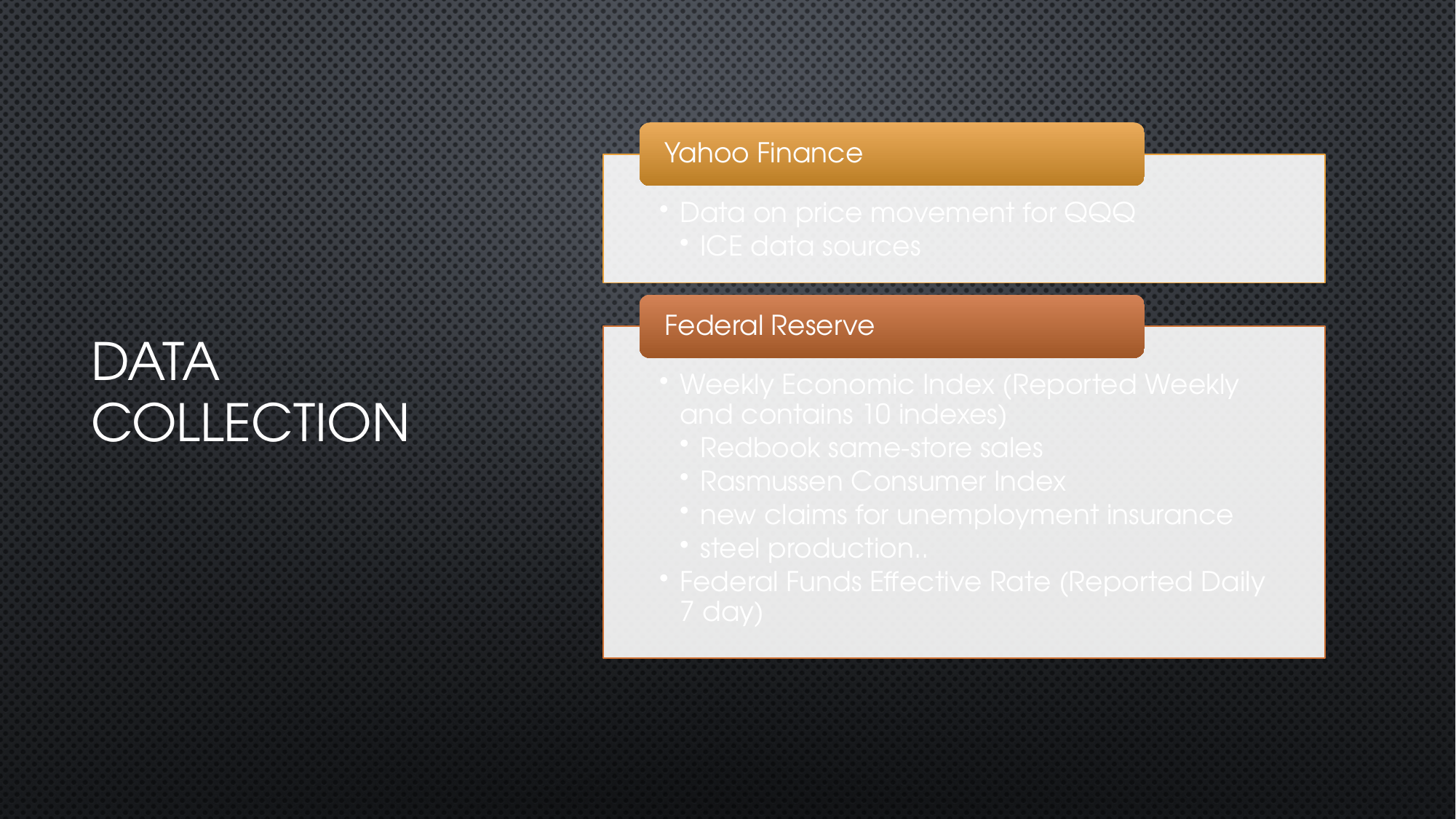

Data on price movement for QQQ
ICE data sources
Yahoo Finance
Weekly Economic Index (Reported Weekly and contains 10 indexes)
Redbook same-store sales
Rasmussen Consumer Index
new claims for unemployment insurance
steel production..
Federal Funds Effective Rate (Reported Daily 7 day)
Federal Reserve
# Data Collection